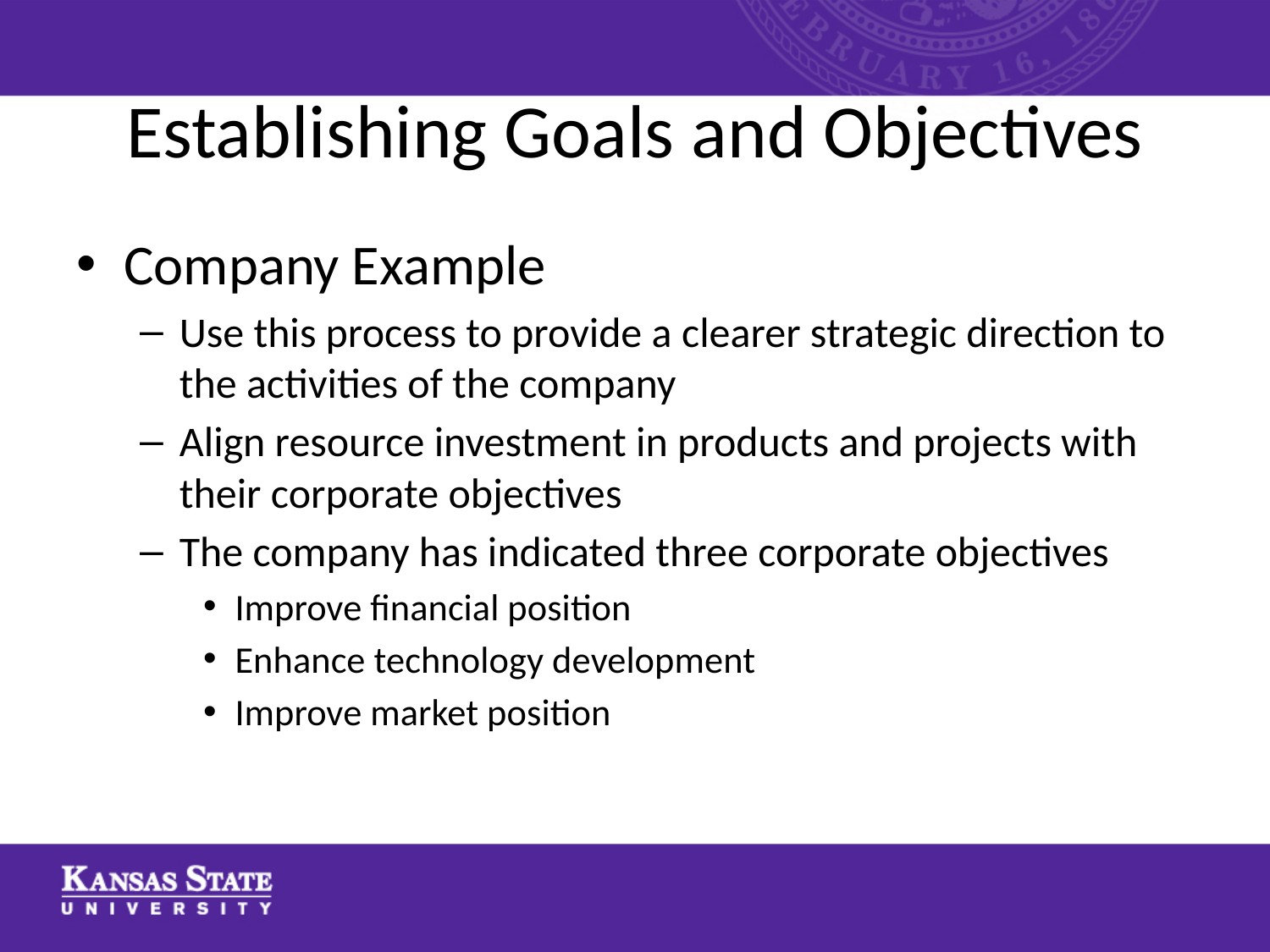

# Establishing Goals and Objectives
Company Example
Use this process to provide a clearer strategic direction to the activities of the company
Align resource investment in products and projects with their corporate objectives
The company has indicated three corporate objectives
Improve financial position
Enhance technology development
Improve market position